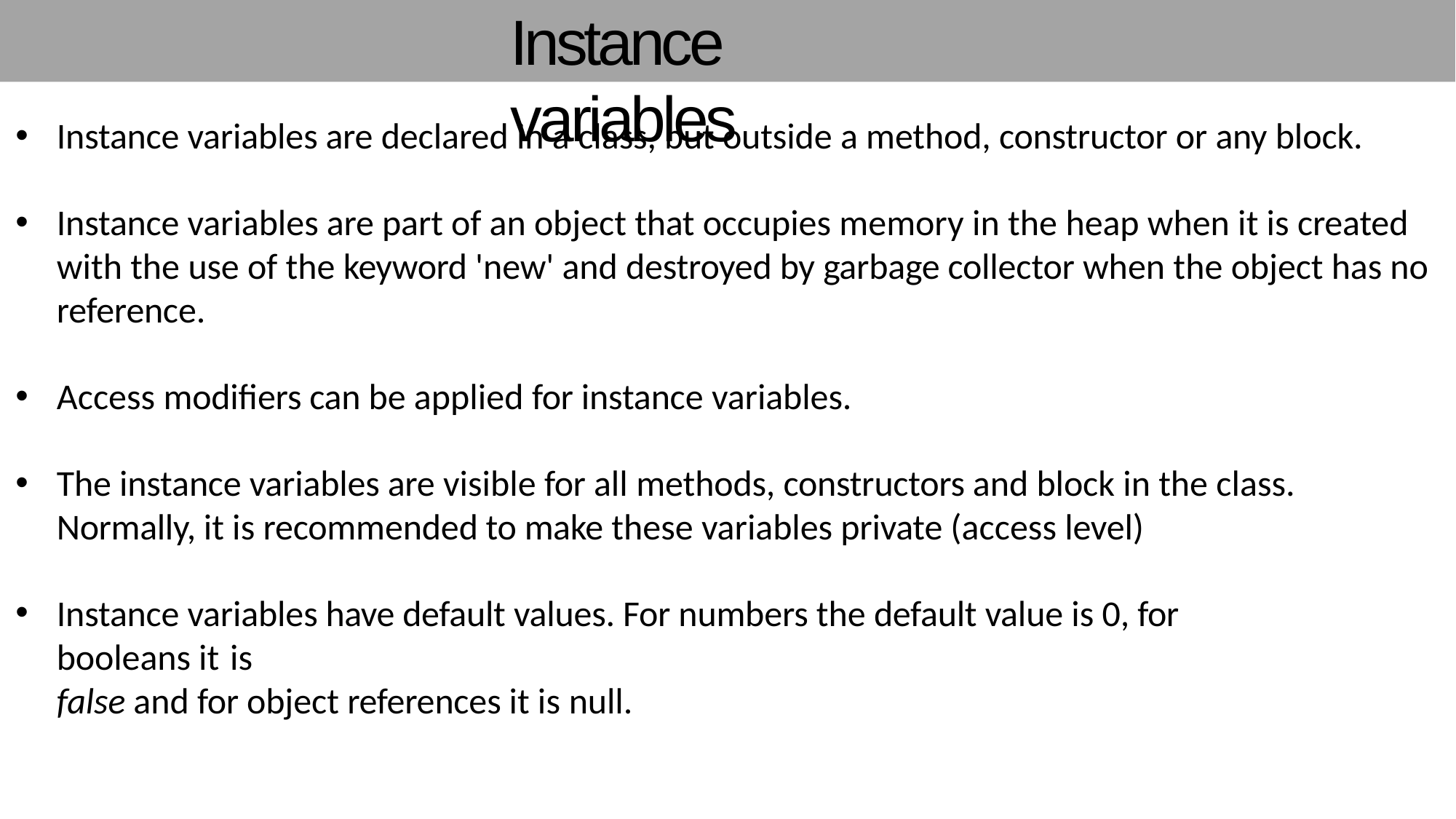

# Instance variables
Instance variables are declared in a class, but outside a method, constructor or any block.

Instance variables are part of an object that occupies memory in the heap when it is created  with the use of the keyword 'new' and destroyed by garbage collector when the object has no  reference.

Access modifiers can be applied for instance variables.

The instance variables are visible for all methods, constructors and block in the class.  Normally, it is recommended to make these variables private (access level)

Instance variables have default values. For numbers the default value is 0, for booleans it is
false and for object references it is null.